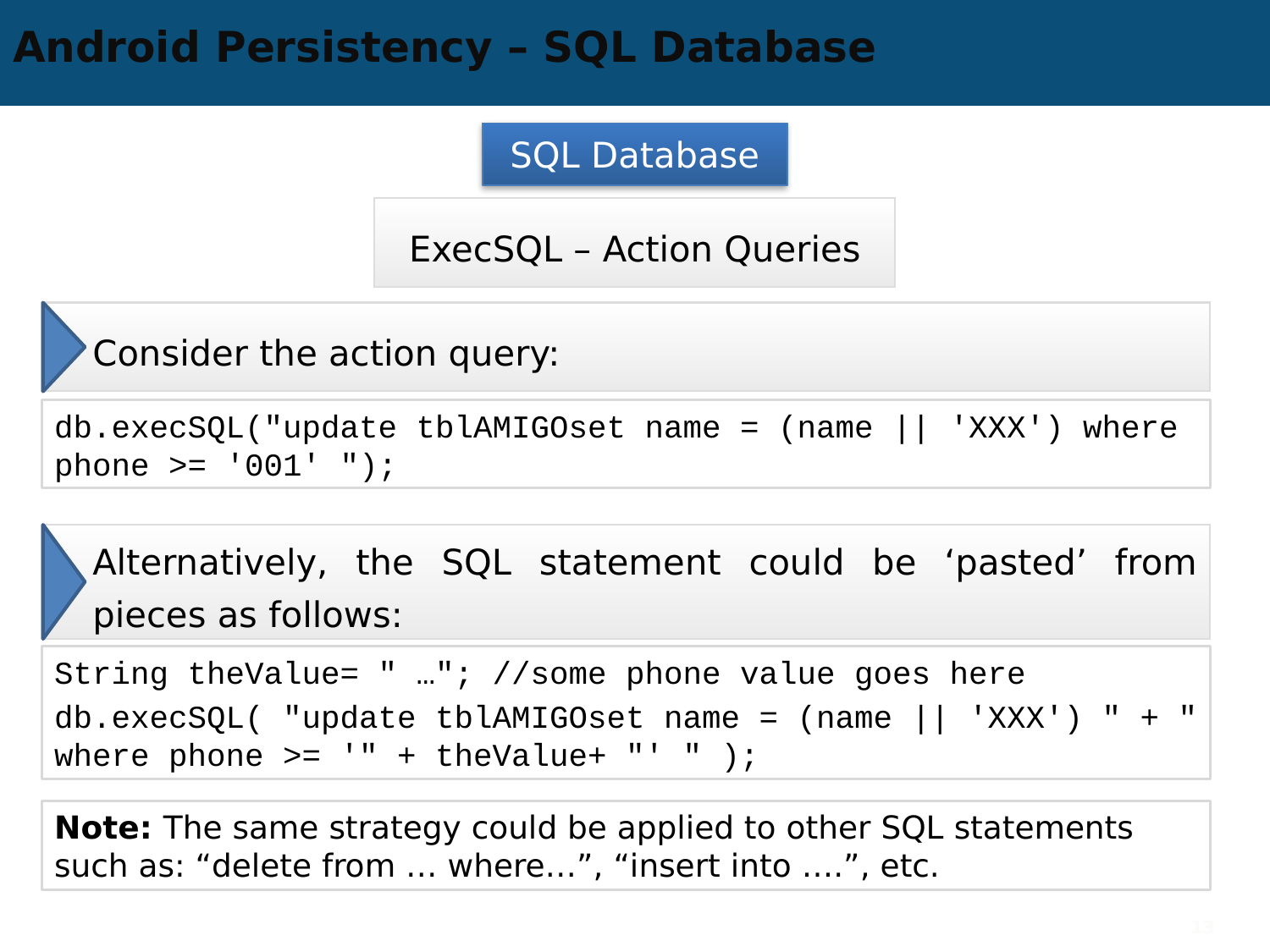

# Android Persistency – SQL Database
SQL Database
ExecSQL – Action Queries
Consider the action query:

db.execSQL("update tblAMIGOset name = (name || 'XXX') where phone >= '001' ");
Alternatively, the SQL statement could be ‘pasted’ from pieces as follows:

String theValue= " …"; //some phone value goes here
db.execSQL( "update tblAMIGOset name = (name || 'XXX') " + " where phone >= '" + theValue+ "' " );
Note: The same strategy could be applied to other SQL statements such as: “delete from … where…”, “insert into ….”, etc.